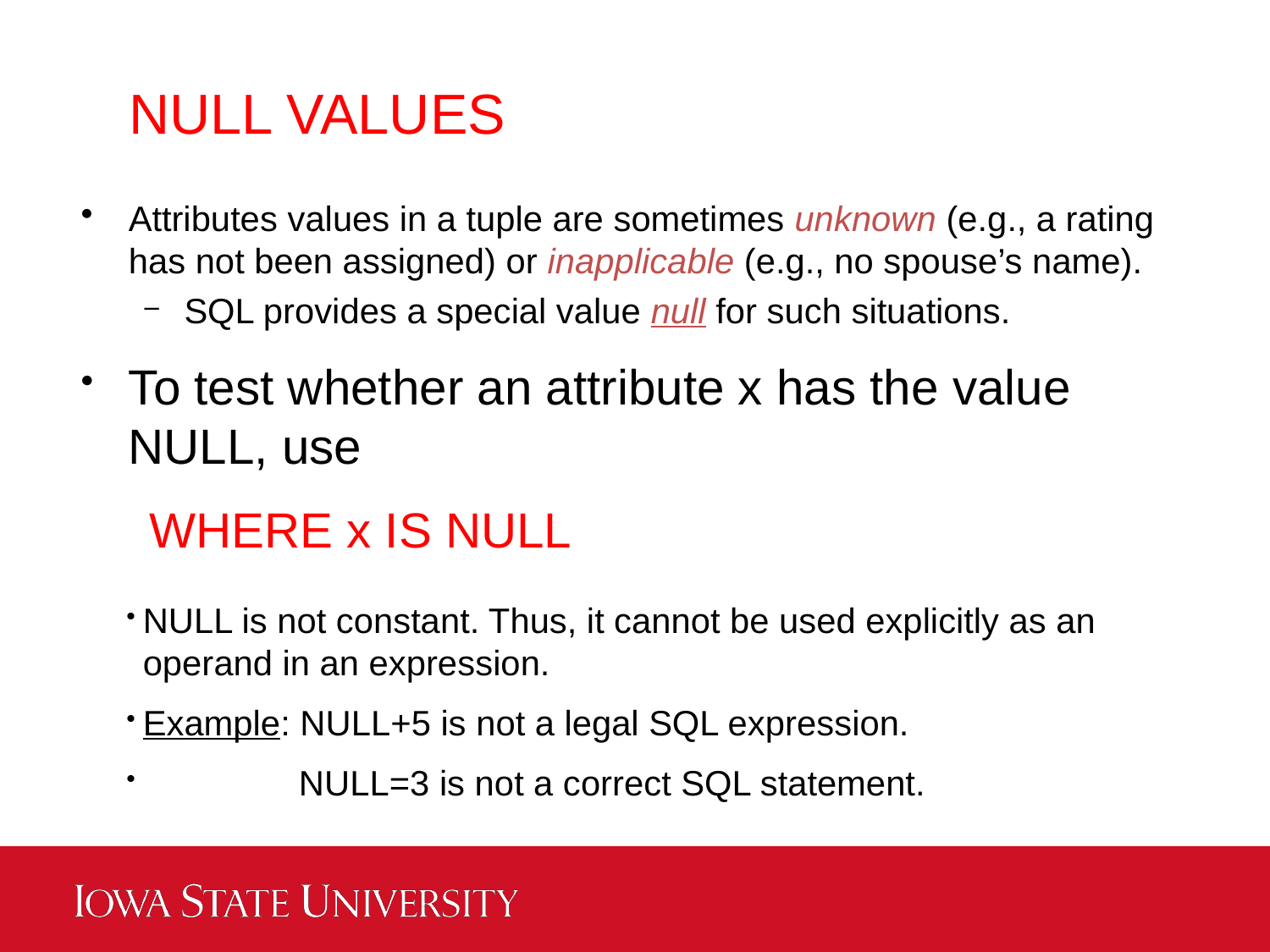

NULL VALUES
Attributes values in a tuple are sometimes unknown (e.g., a rating has not been assigned) or inapplicable (e.g., no spouse’s name).
SQL provides a special value null for such situations.
To test whether an attribute x has the value NULL, use
     WHERE x IS NULL

NULL is not constant. Thus, it cannot be used explicitly as an operand in an expression.
Example: NULL+5 is not a legal SQL expression.
                NULL=3 is not a correct SQL statement.